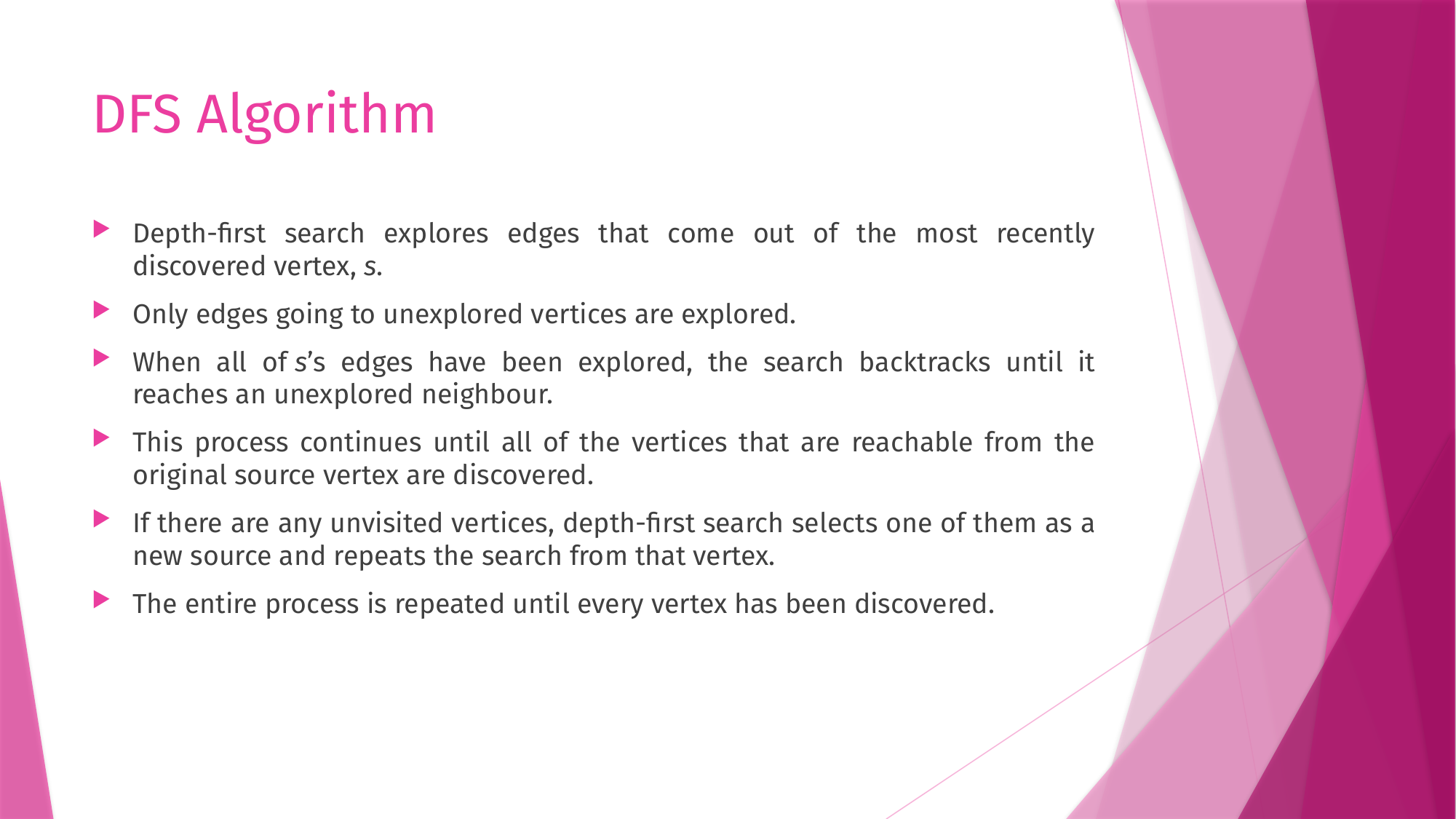

# DFS Algorithm
Depth-first search explores edges that come out of the most recently discovered vertex, s.
Only edges going to unexplored vertices are explored.
When all of s’s edges have been explored, the search backtracks until it reaches an unexplored neighbour.
This process continues until all of the vertices that are reachable from the original source vertex are discovered.
If there are any unvisited vertices, depth-ﬁrst search selects one of them as a new source and repeats the search from that vertex.
The entire process is repeated until every vertex has been discovered.